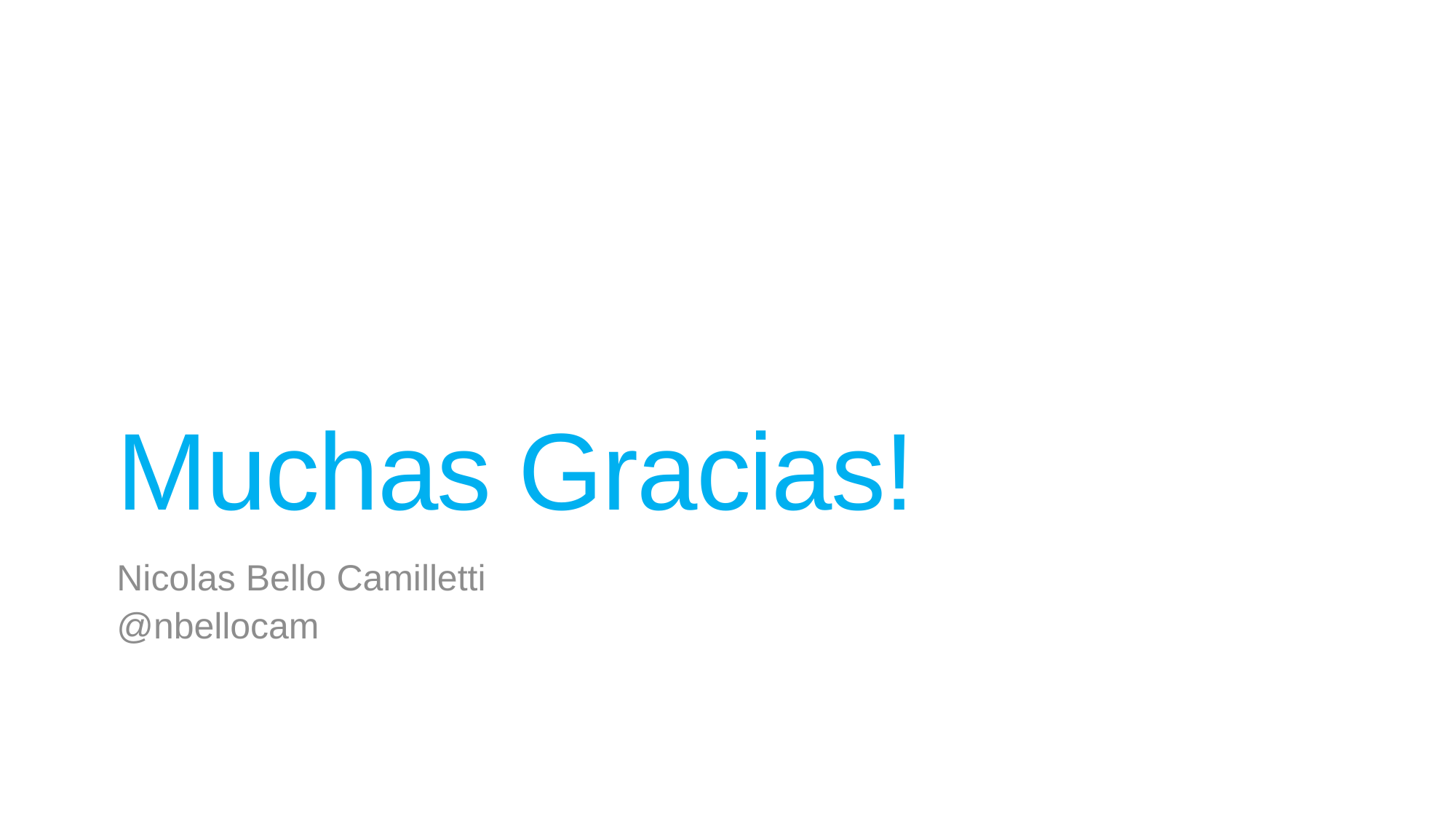

# Muchas Gracias!
Nicolas Bello Camilletti
@nbellocam